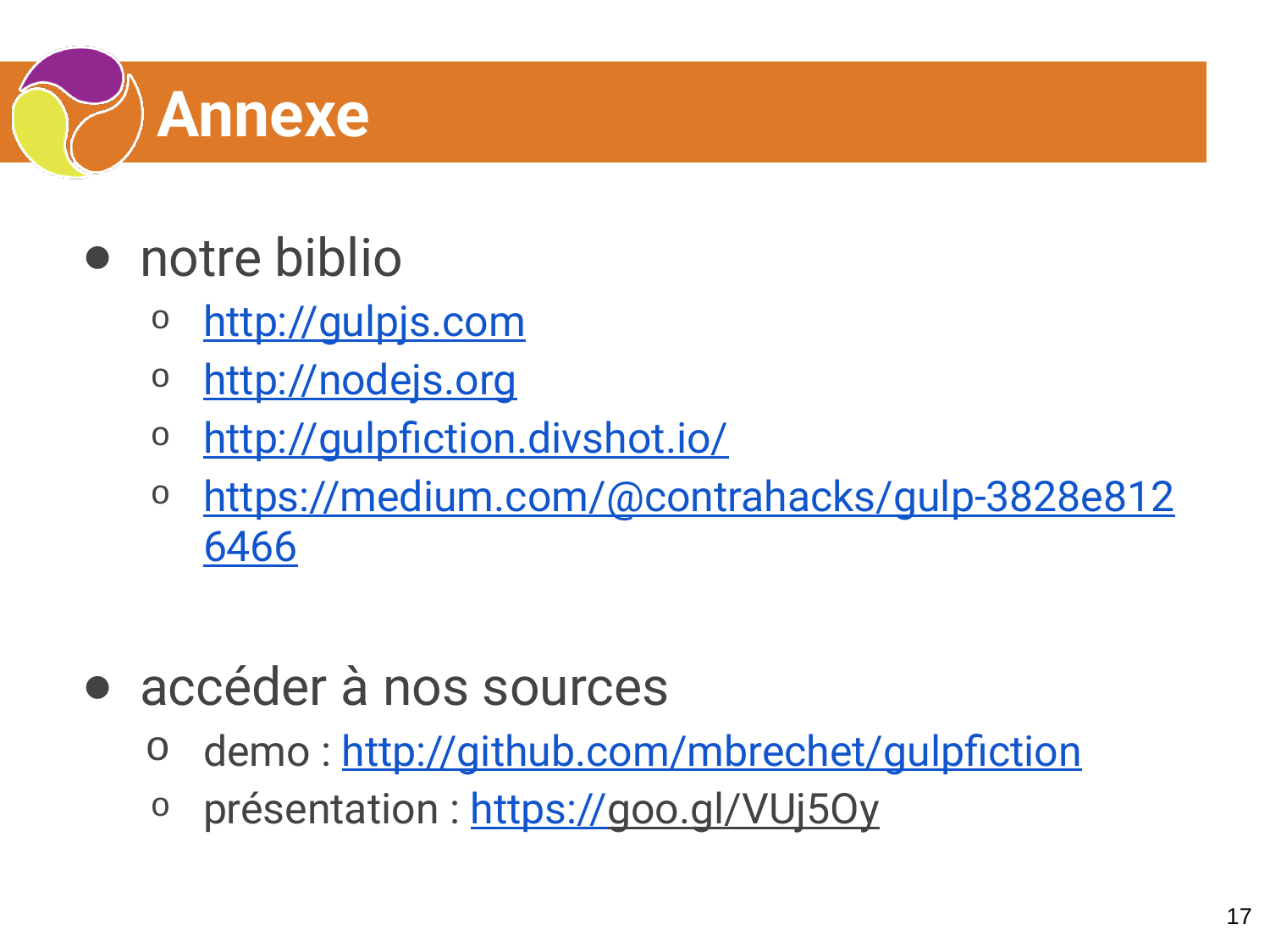

# Annexe
notre biblio
http://gulpjs.com
http://nodejs.org
http://gulpfiction.divshot.io/
https://medium.com/@contrahacks/gulp-3828e8126466

accéder à nos sources
demo : http://github.com/mbrechet/gulpfiction
présentation : https://goo.gl/VUj5Oy

17